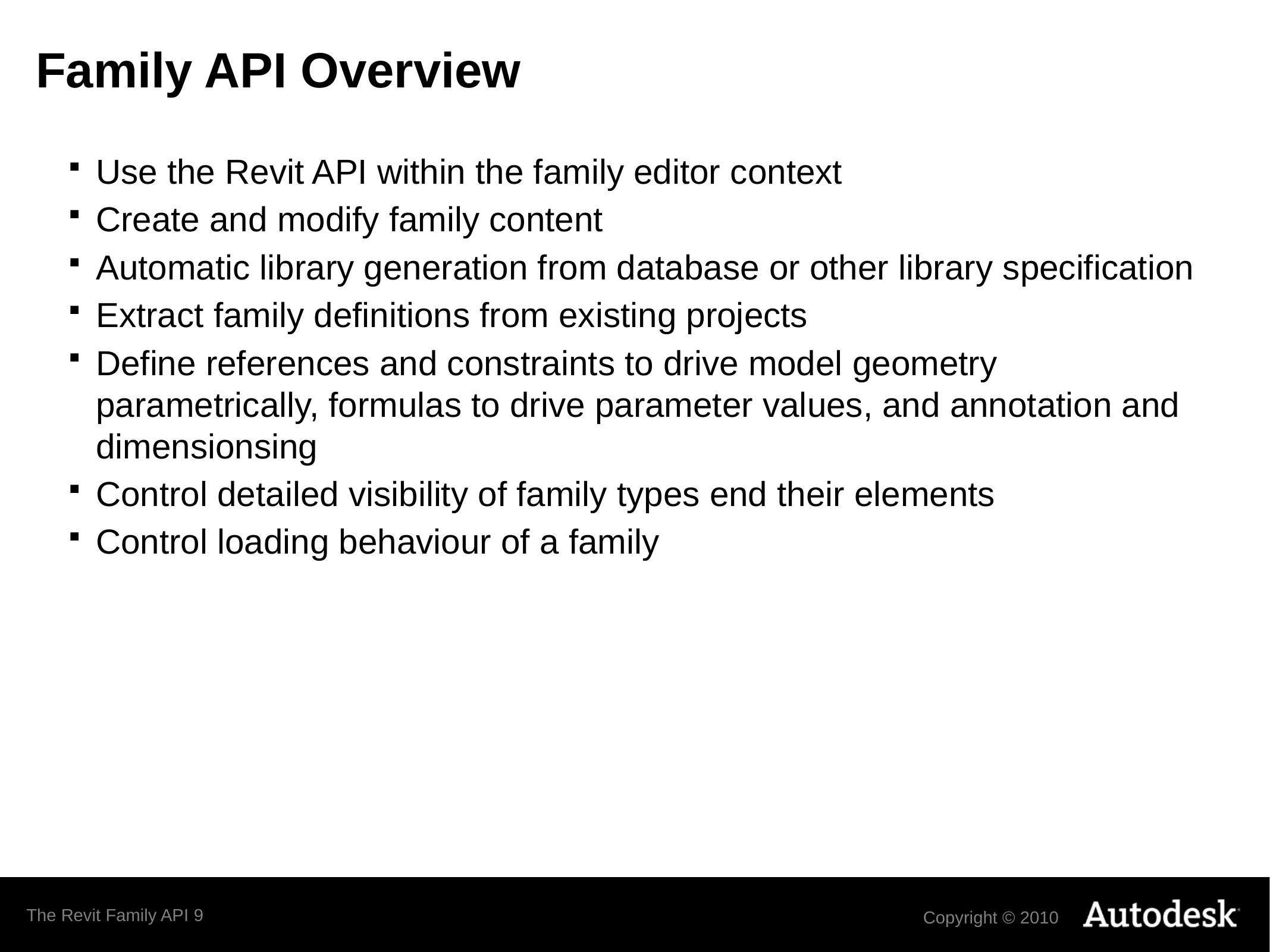

# Family API Overview
Use the Revit API within the family editor context
Create and modify family content
Automatic library generation from database or other library specification
Extract family definitions from existing projects
Define references and constraints to drive model geometry parametrically, formulas to drive parameter values, and annotation and dimensionsing
Control detailed visibility of family types end their elements
Control loading behaviour of a family